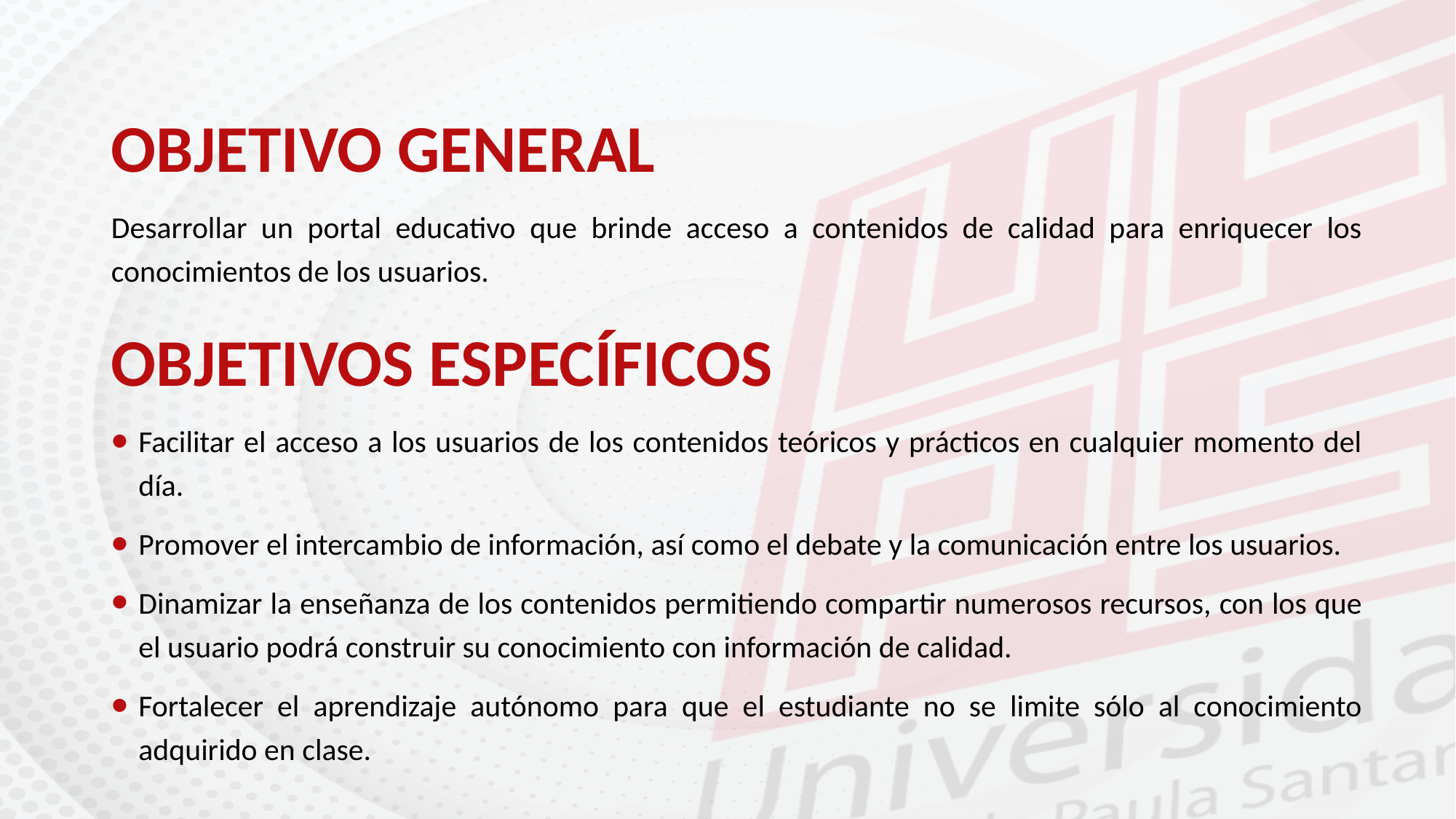

Objetivo General
Desarrollar un portal educativo que brinde acceso a contenidos de calidad para enriquecer los conocimientos de los usuarios.
Objetivos Específicos
Facilitar el acceso a los usuarios de los contenidos teóricos y prácticos en cualquier momento del día.
Promover el intercambio de información, así como el debate y la comunicación entre los usuarios.
Dinamizar la enseñanza de los contenidos permitiendo compartir numerosos recursos, con los que el usuario podrá construir su conocimiento con información de calidad.
Fortalecer el aprendizaje autónomo para que el estudiante no se limite sólo al conocimiento adquirido en clase.